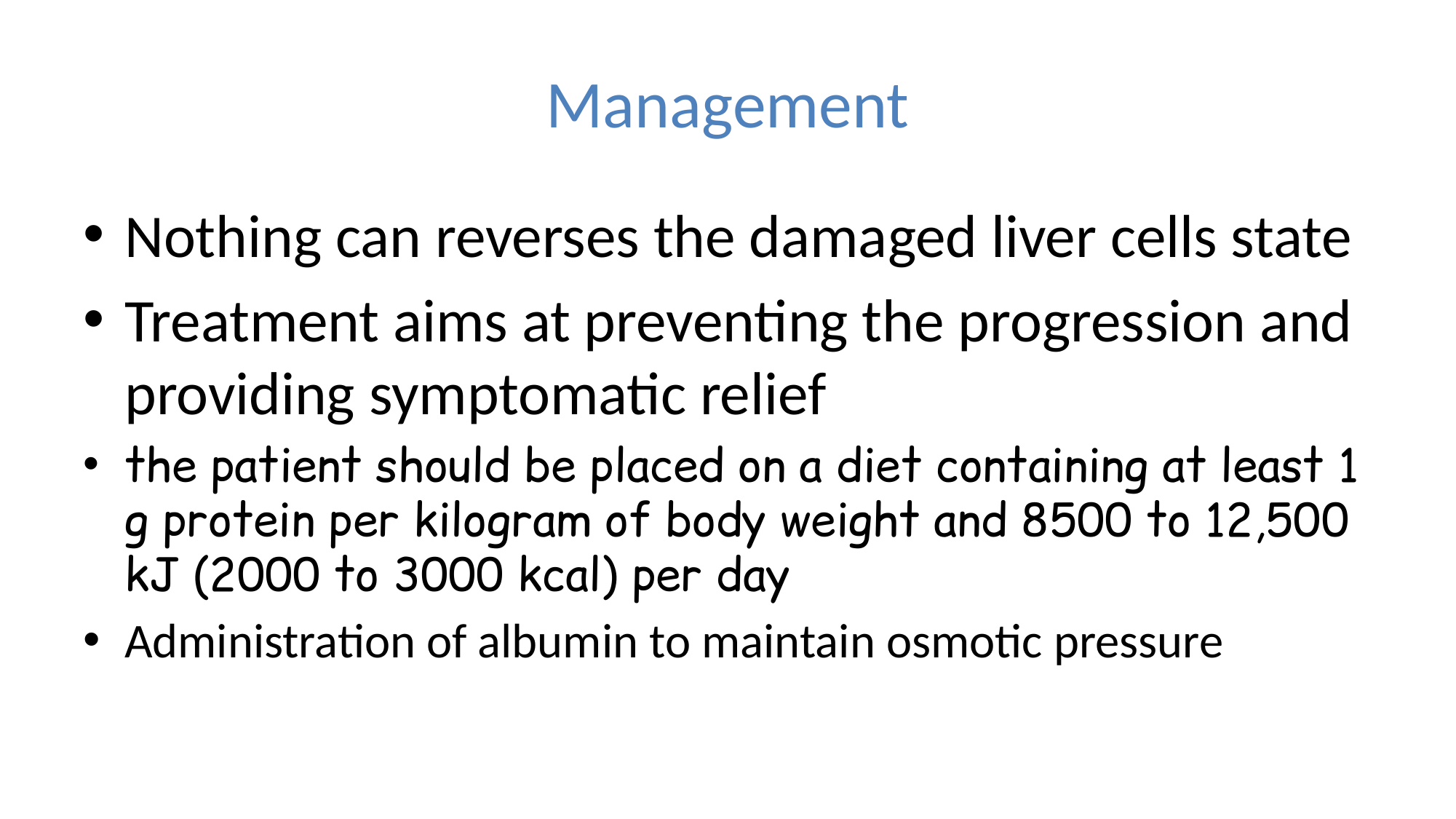

# Management
Nothing can reverses the damaged liver cells state
Treatment aims at preventing the progression and  providing symptomatic relief
the patient should be placed on a diet containing at least 1 g protein per kilogram of body weight and 8500 to 12,500 kJ (2000 to 3000 kcal) per day
Administration of albumin to maintain osmotic pressure